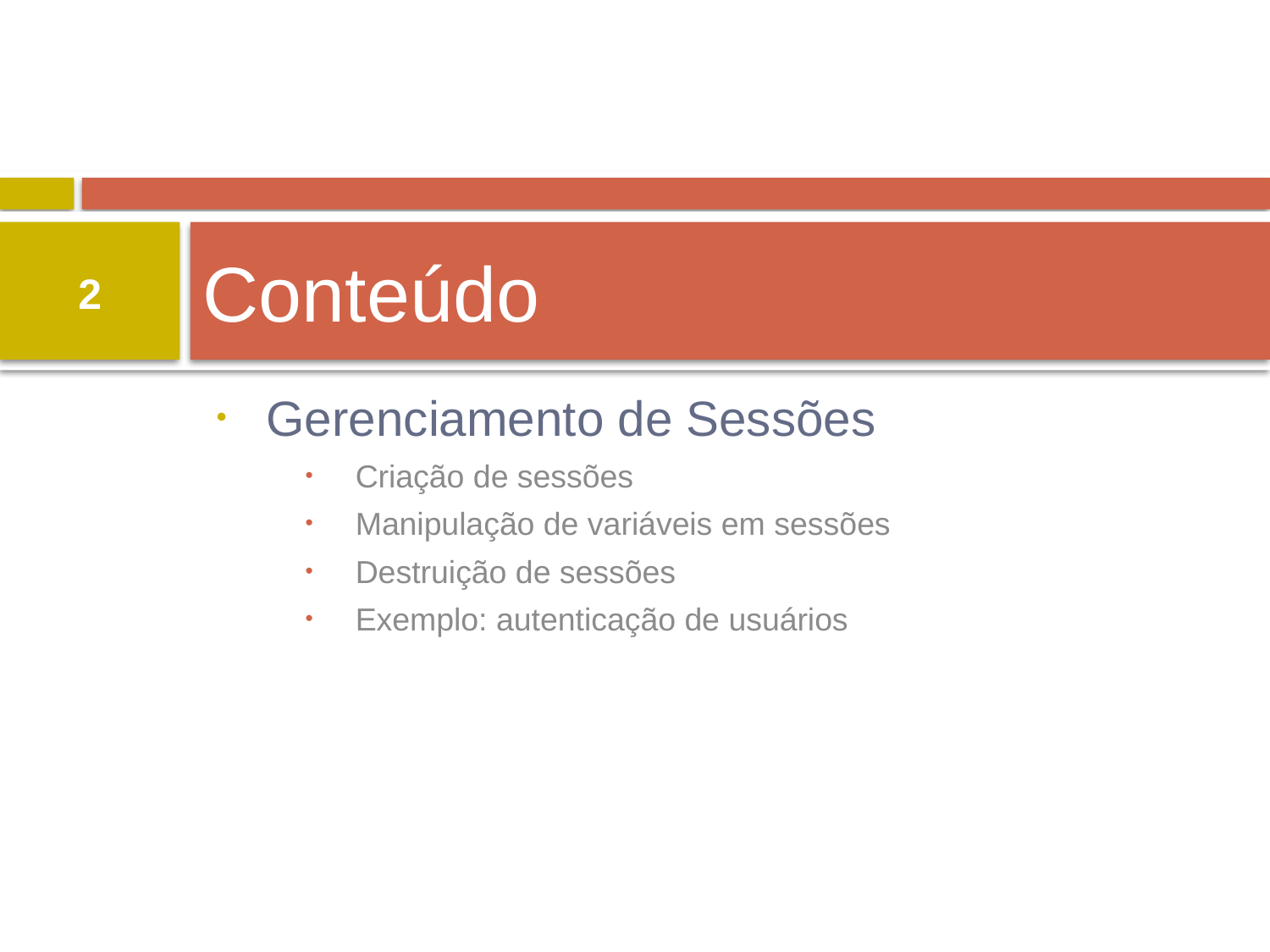

# Conteúdo
2
Gerenciamento de Sessões
Criação de sessões
Manipulação de variáveis em sessões
Destruição de sessões
Exemplo: autenticação de usuários